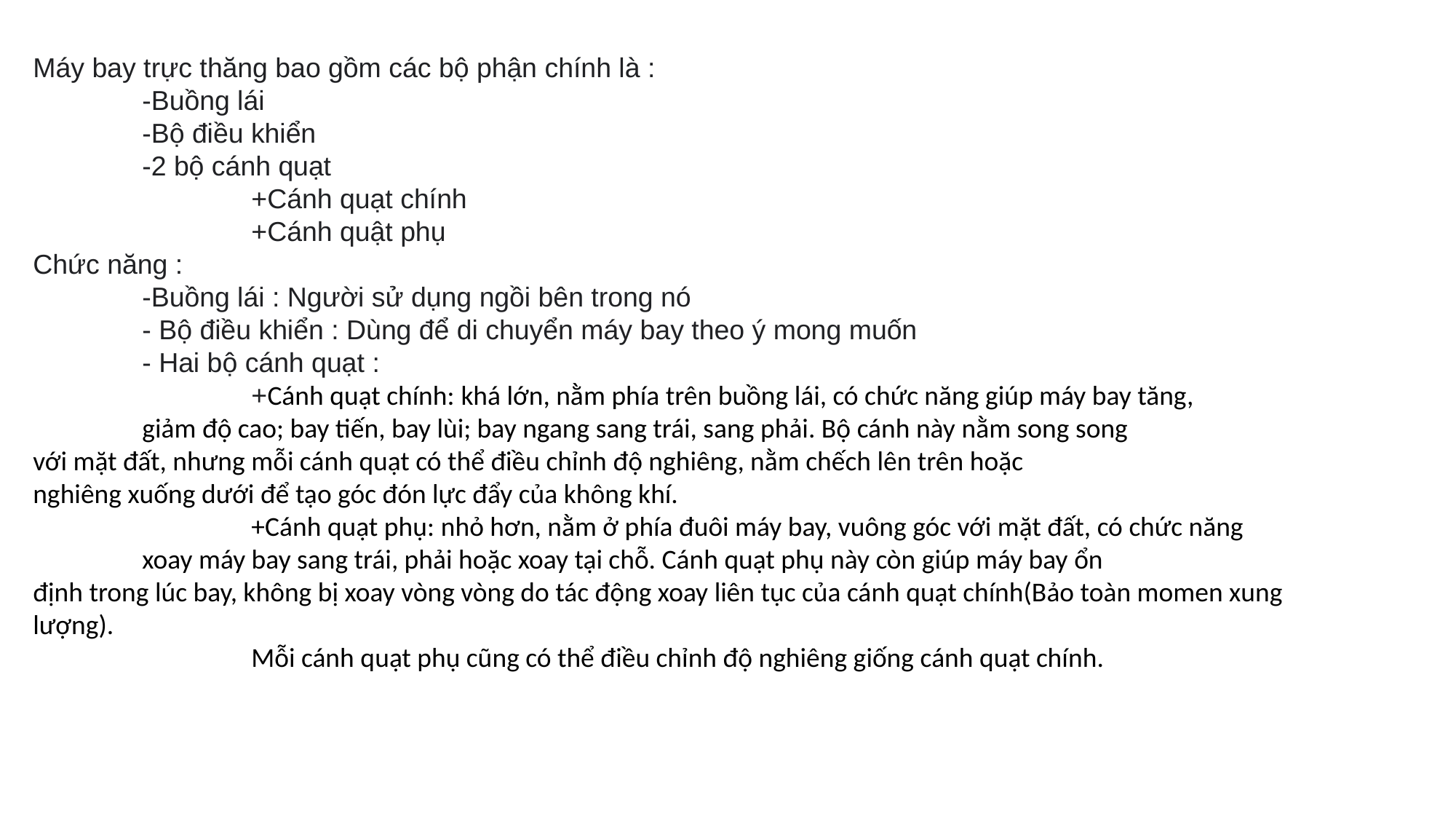

Máy bay trực thăng bao gồm các bộ phận chính là :
	-Buồng lái
	-Bộ điều khiển
	-2 bộ cánh quạt
		+Cánh quạt chính
		+Cánh quật phụ
Chức năng :
	-Buồng lái : Người sử dụng ngồi bên trong nó
	- Bộ điều khiển : Dùng để di chuyển máy bay theo ý mong muốn
	- Hai bộ cánh quạt :
		+Cánh quạt chính: khá lớn, nằm phía trên buồng lái, có chức năng giúp máy bay tăng, 			giảm độ cao; bay tiến, bay lùi; bay ngang sang trái, sang phải. Bộ cánh này nằm song song 		với mặt đất, nhưng mỗi cánh quạt có thể điều chỉnh độ nghiêng, nằm chếch lên trên hoặc 			nghiêng xuống dưới để tạo góc đón lực đẩy của không khí.
		+Cánh quạt phụ: nhỏ hơn, nằm ở phía đuôi máy bay, vuông góc với mặt đất, có chức năng 		xoay máy bay sang trái, phải hoặc xoay tại chỗ. Cánh quạt phụ này còn giúp máy bay ổn 			định trong lúc bay, không bị xoay vòng vòng do tác động xoay liên tục của cánh quạt chính(Bảo toàn momen xung lượng).
 		Mỗi cánh quạt phụ cũng có thể điều chỉnh độ nghiêng giống cánh quạt chính.